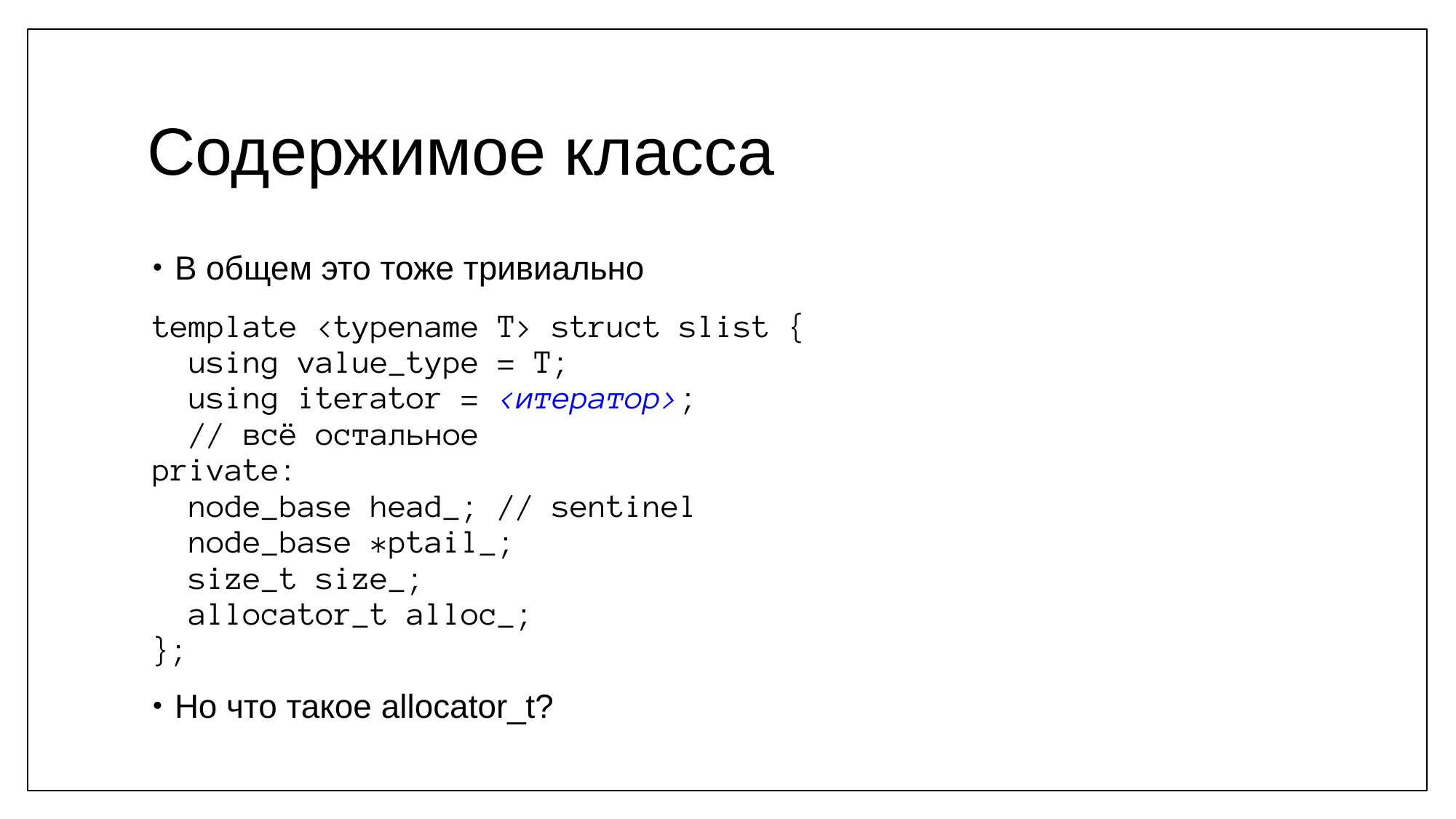

# Содержимое класса
В общем это тоже тривиально
template <typename T> struct slist {
  using value_type = T;
  using iterator = <итератор>;
  // всё остальное
private:
  node_base head_; // sentinel
  node_base *ptail_;
  size_t size_;
  allocator_t alloc_;
};
Но что такое allocator_t?